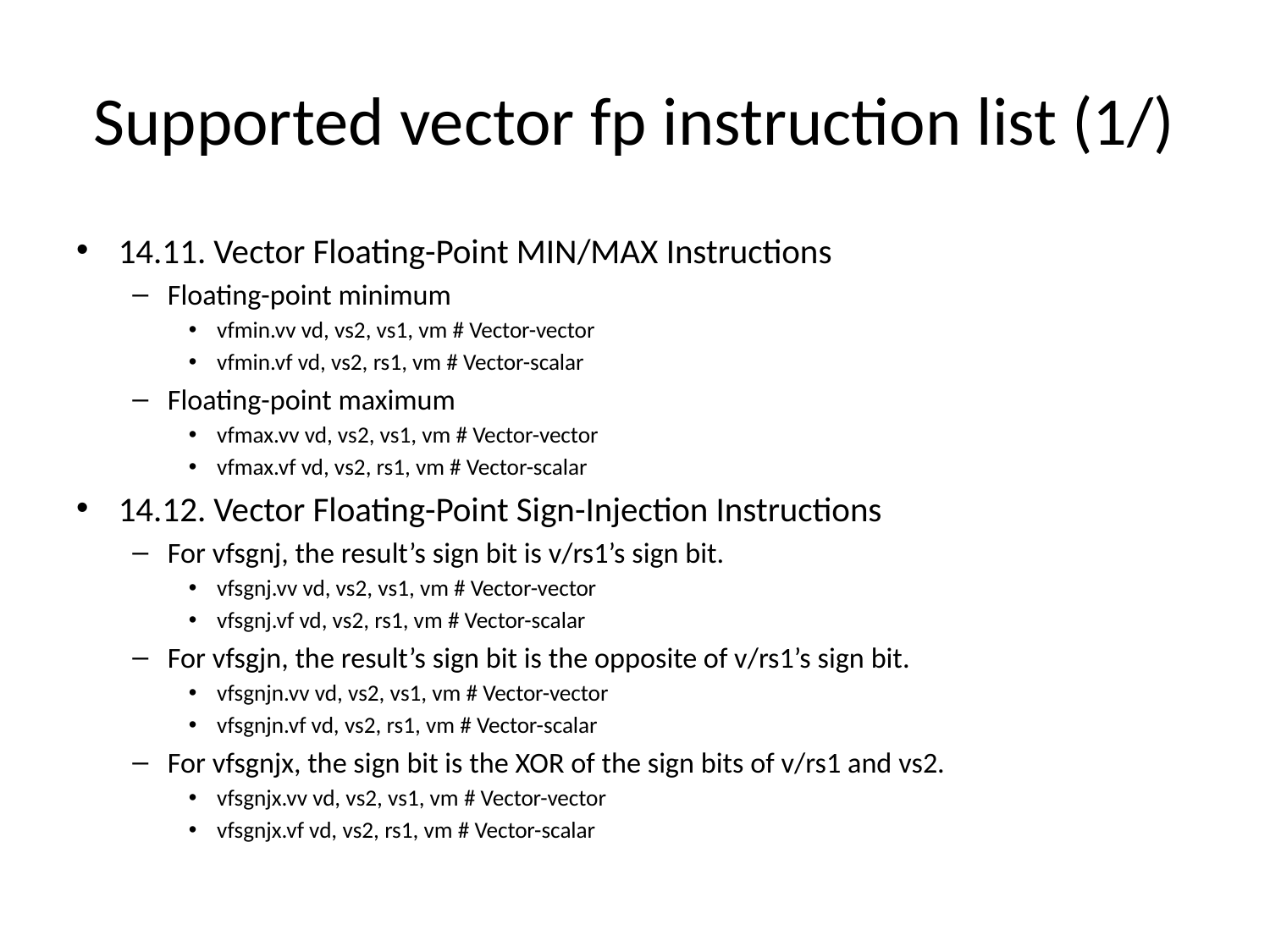

# Supported vector fp instruction list (1/)
14.11. Vector Floating-Point MIN/MAX Instructions
Floating-point minimum
vfmin.vv vd, vs2, vs1, vm # Vector-vector
vfmin.vf vd, vs2, rs1, vm # Vector-scalar
Floating-point maximum
vfmax.vv vd, vs2, vs1, vm # Vector-vector
vfmax.vf vd, vs2, rs1, vm # Vector-scalar
14.12. Vector Floating-Point Sign-Injection Instructions
For vfsgnj, the result’s sign bit is v/rs1’s sign bit.
vfsgnj.vv vd, vs2, vs1, vm # Vector-vector
vfsgnj.vf vd, vs2, rs1, vm # Vector-scalar
For vfsgjn, the result’s sign bit is the opposite of v/rs1’s sign bit.
vfsgnjn.vv vd, vs2, vs1, vm # Vector-vector
vfsgnjn.vf vd, vs2, rs1, vm # Vector-scalar
For vfsgnjx, the sign bit is the XOR of the sign bits of v/rs1 and vs2.
vfsgnjx.vv vd, vs2, vs1, vm # Vector-vector
vfsgnjx.vf vd, vs2, rs1, vm # Vector-scalar